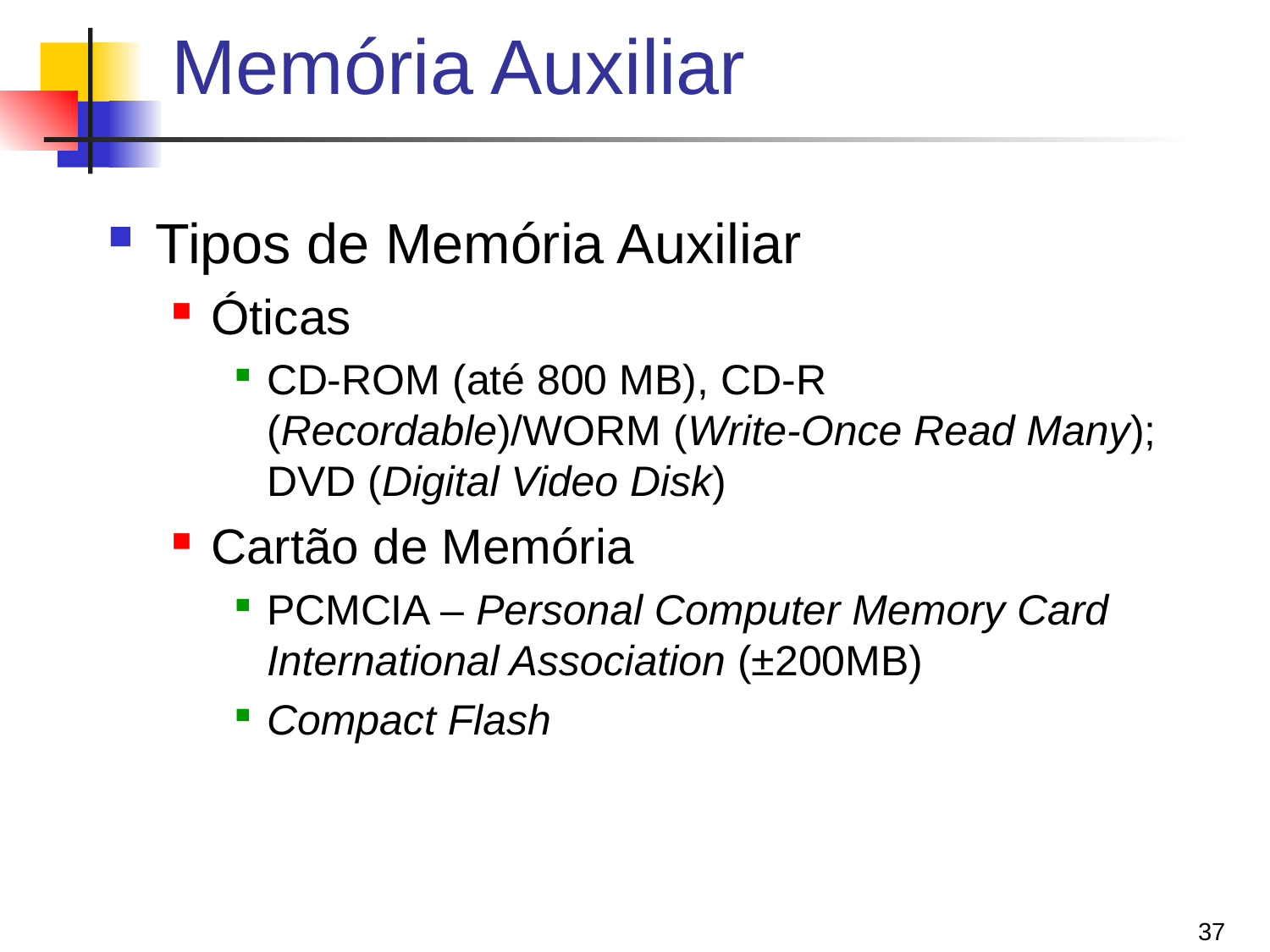

# Memória Auxiliar
Tipos de Memória Auxiliar
Óticas
CD-ROM (até 800 MB), CD-R (Recordable)/WORM (Write-Once Read Many); DVD (Digital Video Disk)
Cartão de Memória
PCMCIA – Personal Computer Memory Card International Association (±200MB)
Compact Flash
37